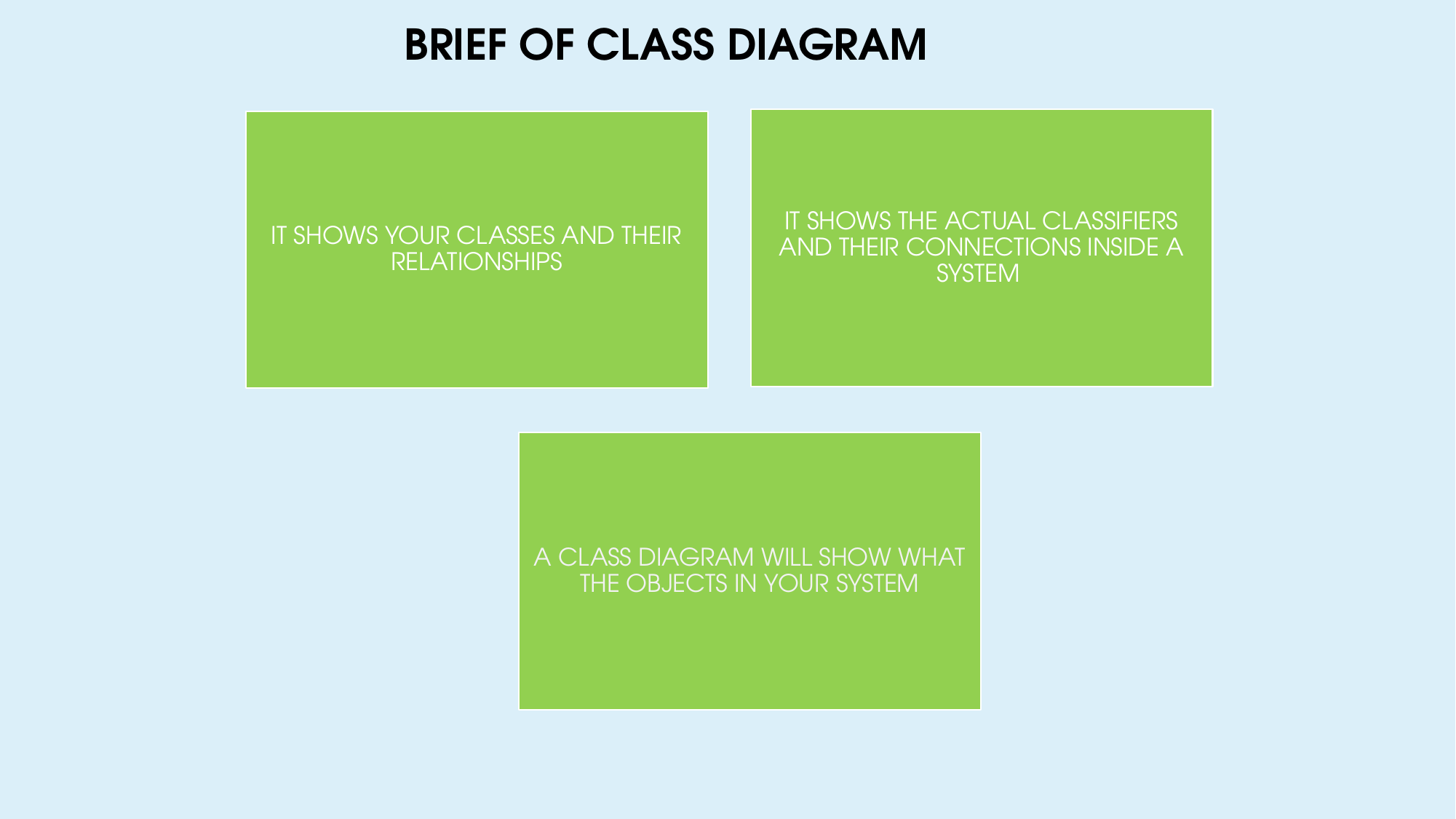

BRIEF OF CLASS DIAGRAM
IT SHOWS YOUR CLASSES AND THEIR RELATIONSHIPS
IT SHOWS THE ACTUAL CLASSIFIERS AND THEIR CONNECTIONS INSIDE A SYSTEM
A CLASS DIAGRAM WILL SHOW WHAT THE OBJECTS IN YOUR SYSTEM